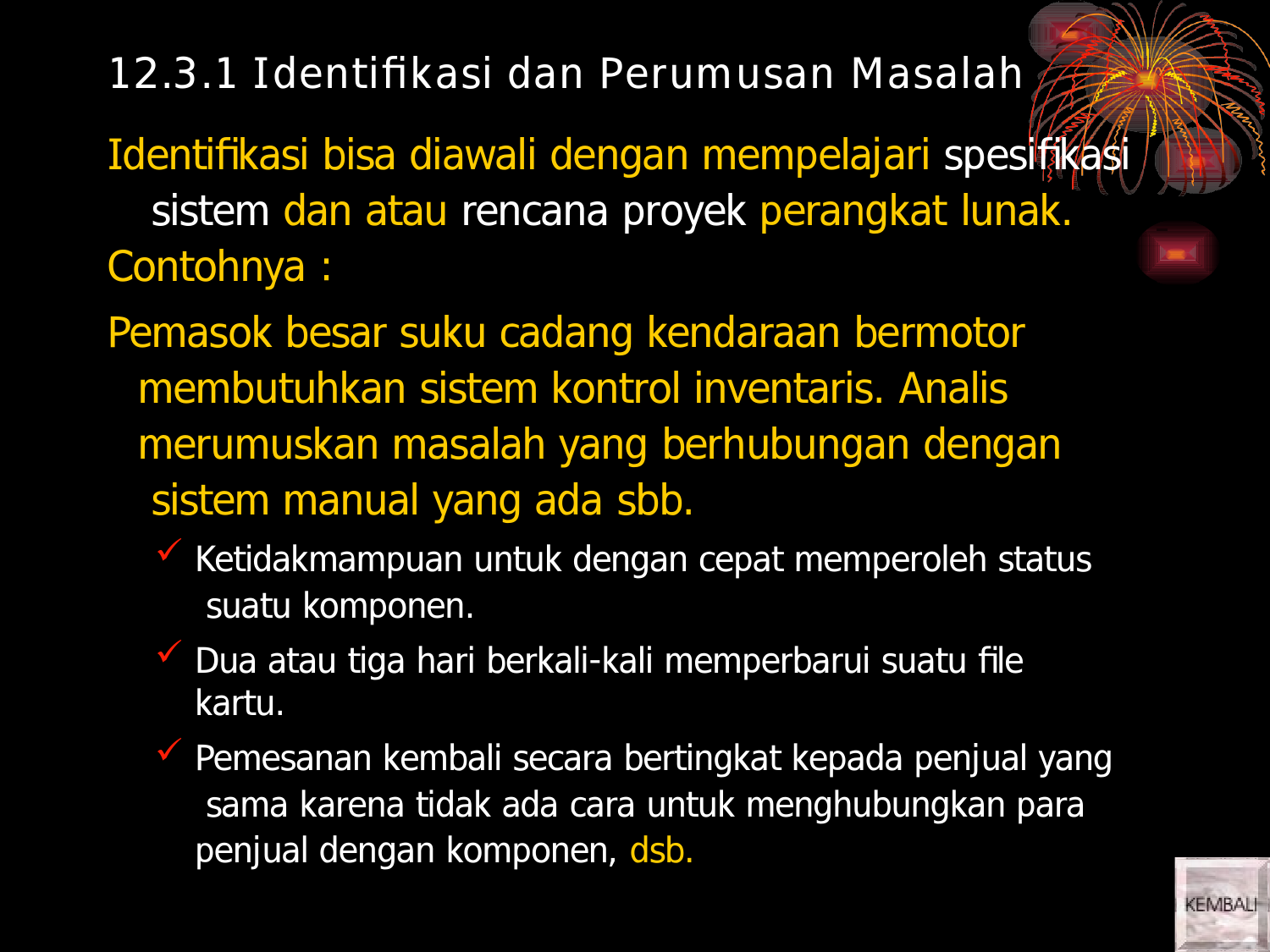

# 12.3.1 Identifikasi dan Perumusan Masalah
Identifikasi bisa diawali dengan mempelajari spesifikasi  sistem dan atau rencana proyek perangkat lunak.
Contohnya :
Pemasok besar suku cadang kendaraan bermotor  membutuhkan sistem kontrol inventaris. Analis  merumuskan masalah yang berhubungan dengan  sistem manual yang ada sbb.
Ketidakmampuan untuk dengan cepat memperoleh status  suatu komponen.
Dua atau tiga hari berkali-kali memperbarui suatu file kartu.
Pemesanan kembali secara bertingkat kepada penjual yang  sama karena tidak ada cara untuk menghubungkan para  penjual dengan komponen, dsb.